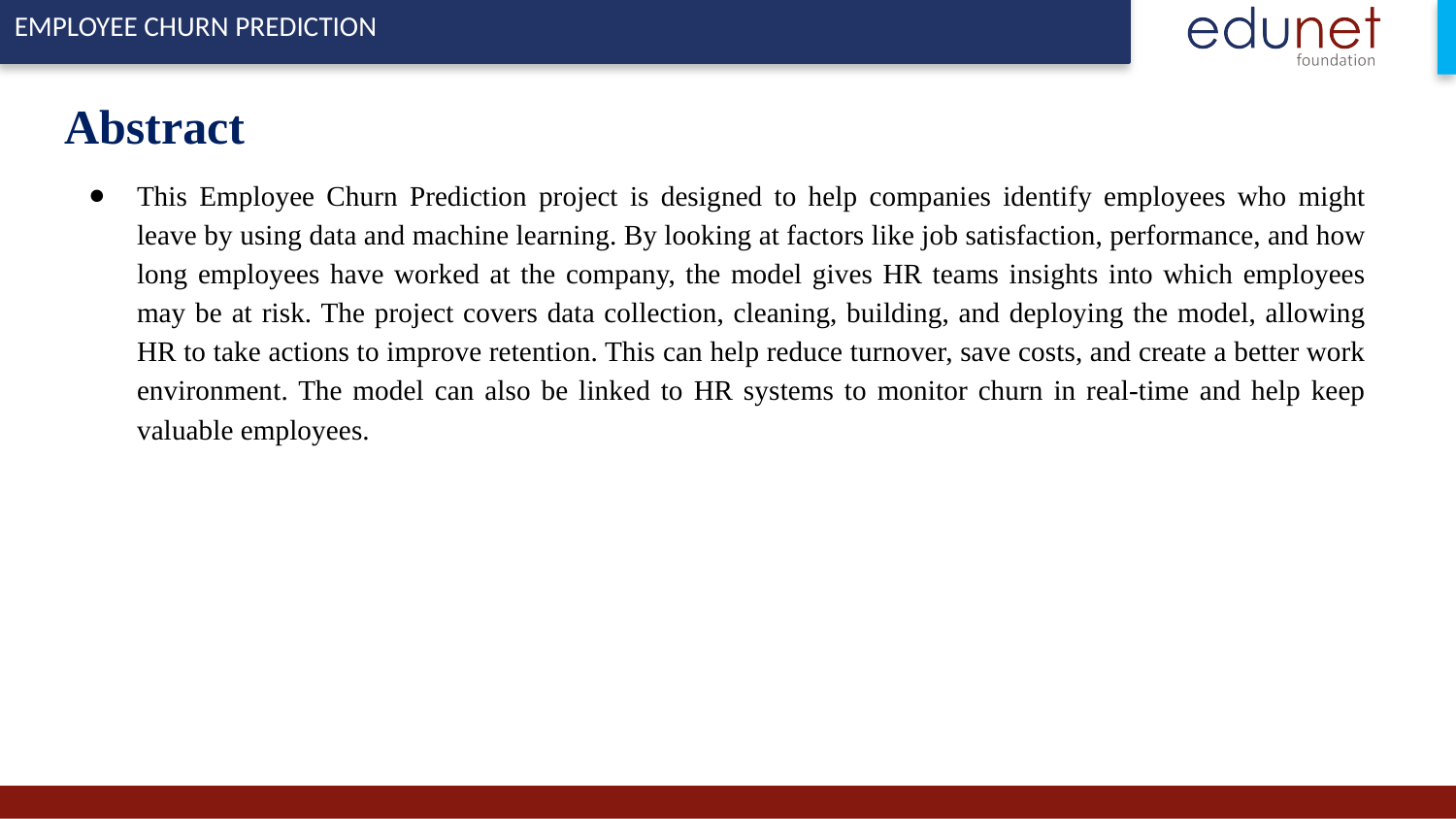

# Abstract
This Employee Churn Prediction project is designed to help companies identify employees who might leave by using data and machine learning. By looking at factors like job satisfaction, performance, and how long employees have worked at the company, the model gives HR teams insights into which employees may be at risk. The project covers data collection, cleaning, building, and deploying the model, allowing HR to take actions to improve retention. This can help reduce turnover, save costs, and create a better work environment. The model can also be linked to HR systems to monitor churn in real-time and help keep valuable employees.